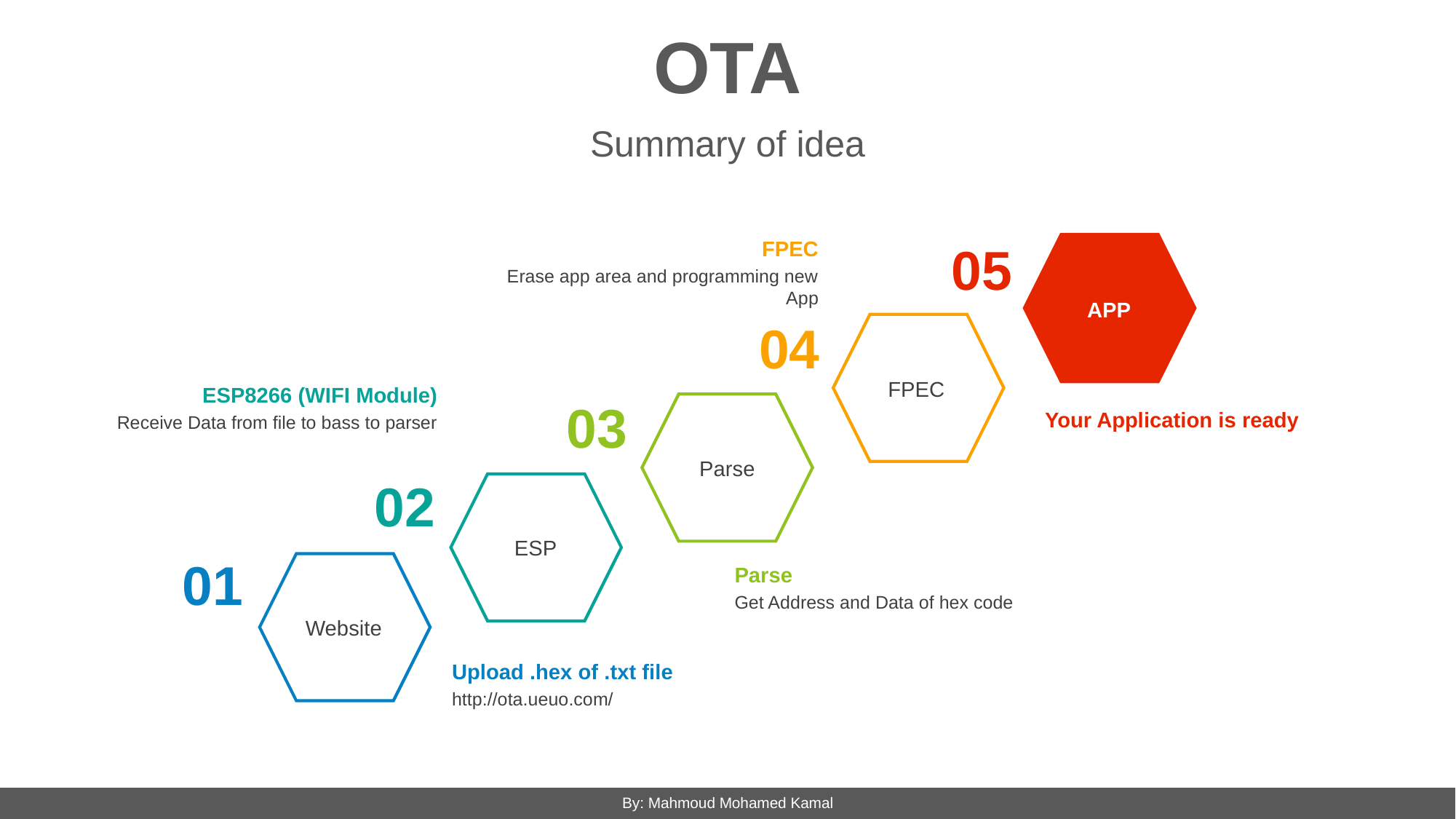

# OTA
Summary of idea
FPEC
Erase app area and programming new App
05

APP
04

FPEC
ESP8266 (WIFI Module)
Receive Data from file to bass to parser
03

Your Application is ready
Parse
02

ESP
01

Parse
Get Address and Data of hex code
Website
Upload .hex of .txt file
http://ota.ueuo.com/
By: Mahmoud Mohamed Kamal